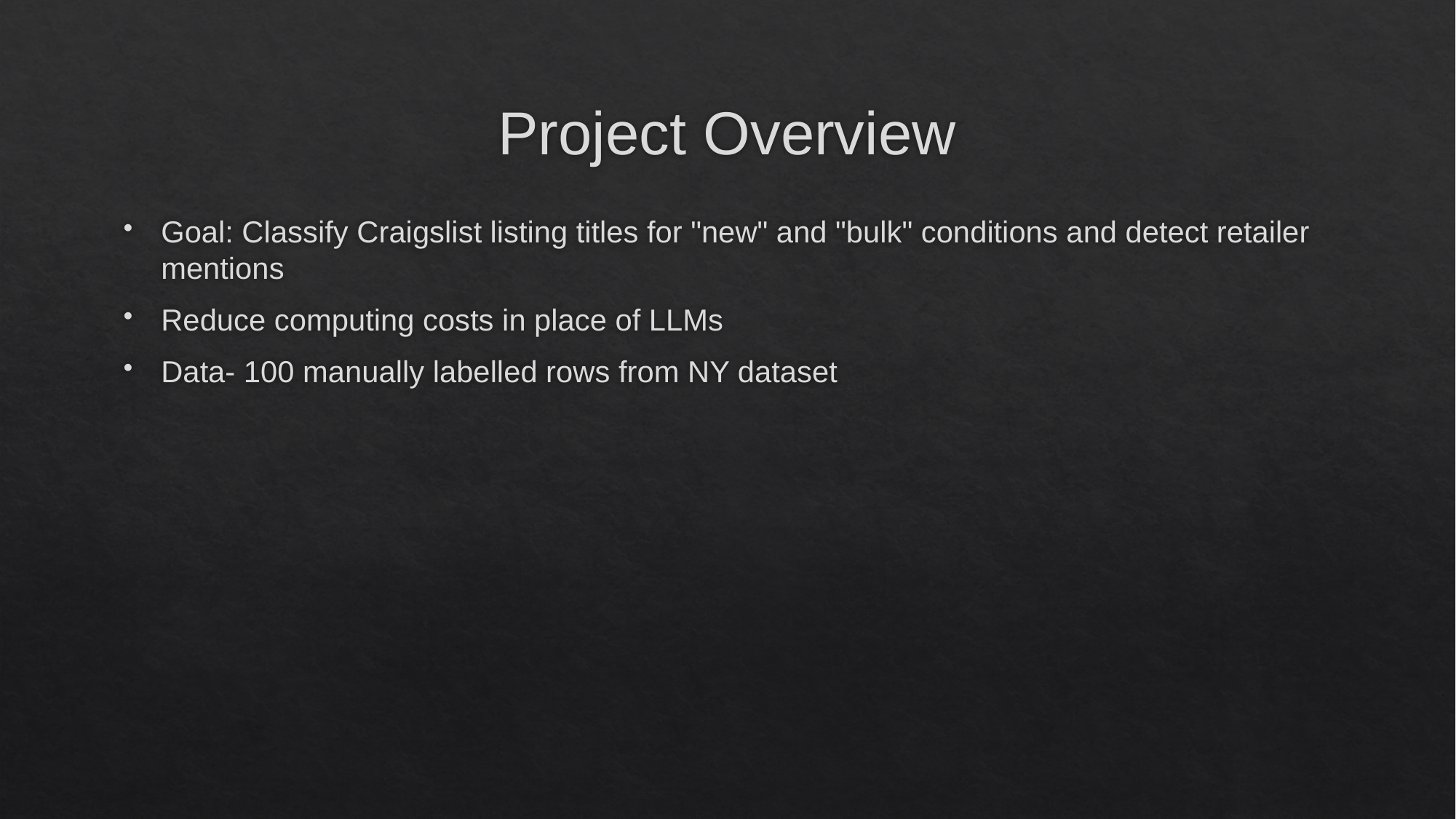

# Project Overview
Goal: Classify Craigslist listing titles for "new" and "bulk" conditions and detect retailer mentions
Reduce computing costs in place of LLMs
Data- 100 manually labelled rows from NY dataset